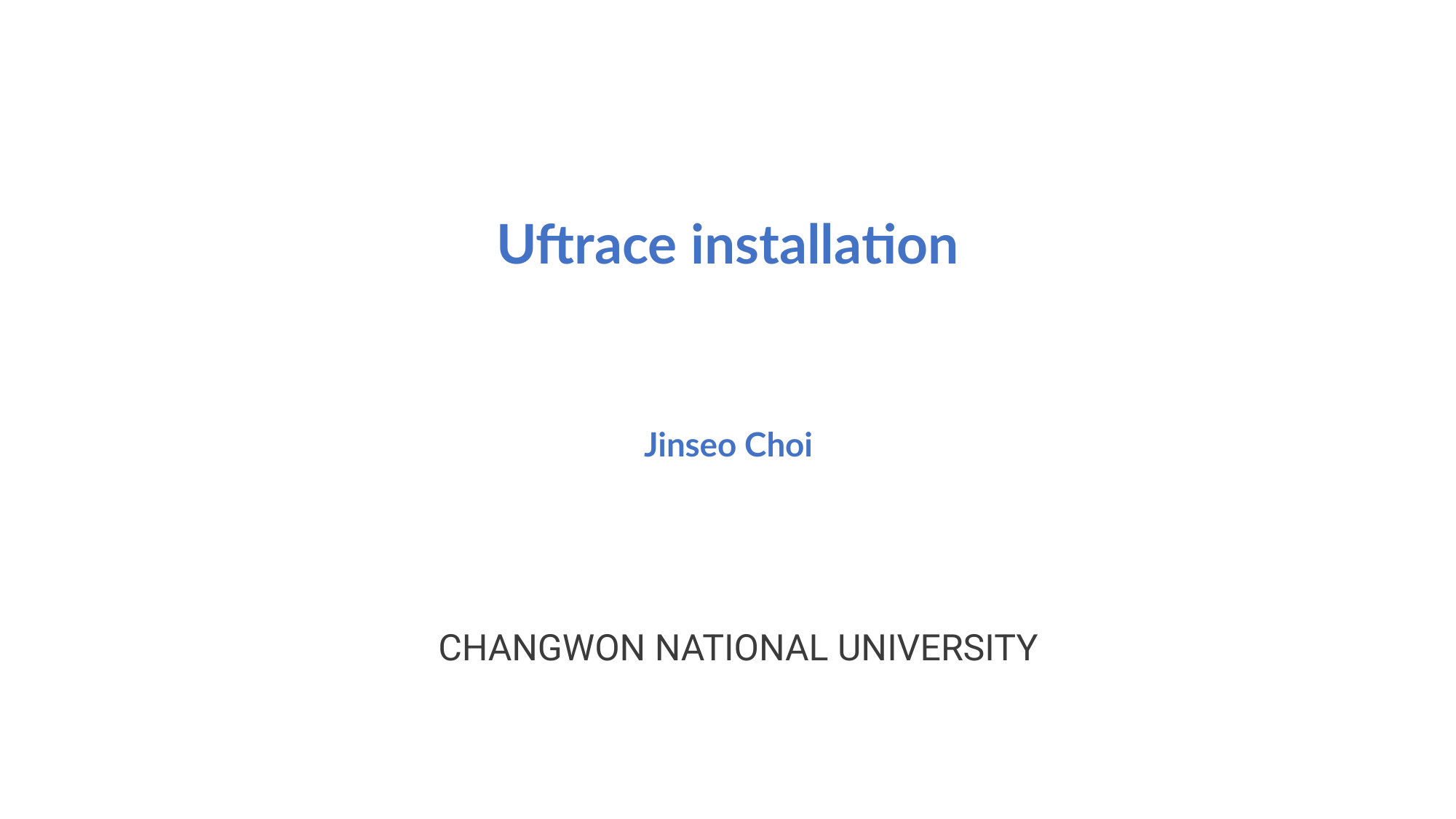

Uftrace installation
Jinseo Choi
CHANGWON NATIONAL UNIVERSITY